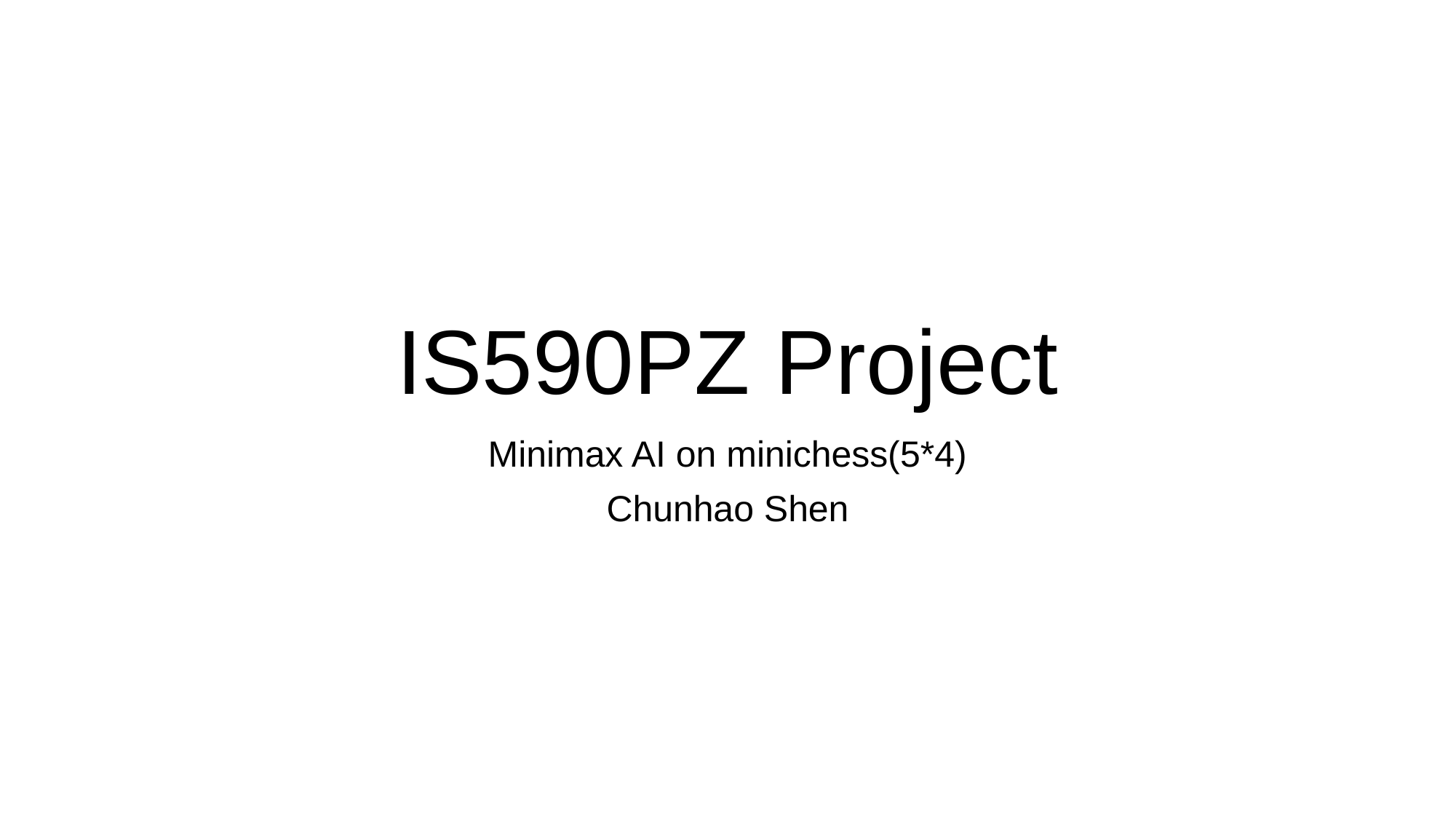

# IS590PZ Project
Minimax AI on minichess(5*4)
Chunhao Shen